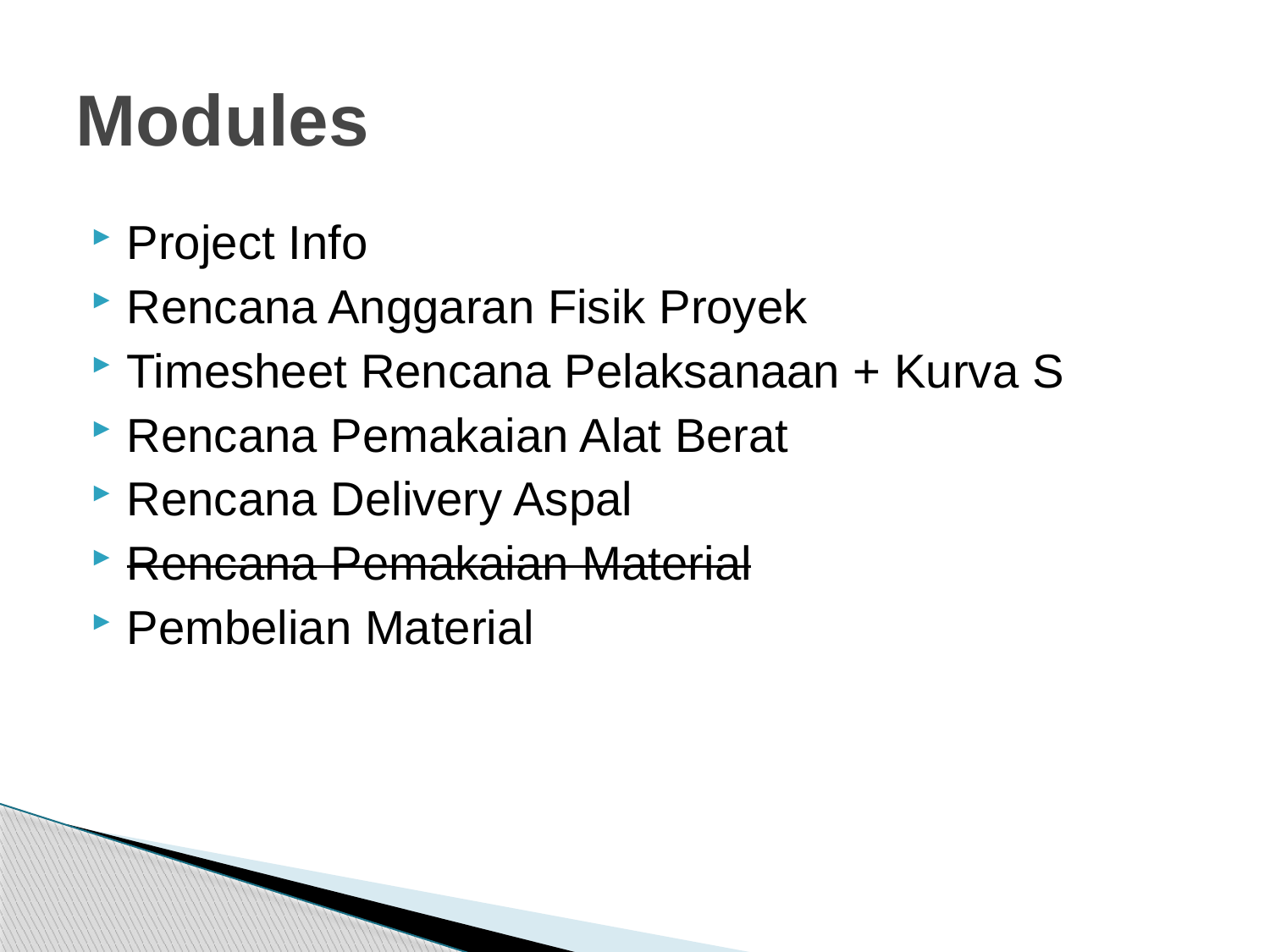

# Modules
Project Info
Rencana Anggaran Fisik Proyek
Timesheet Rencana Pelaksanaan + Kurva S
Rencana Pemakaian Alat Berat
Rencana Delivery Aspal
Rencana Pemakaian Material
Pembelian Material